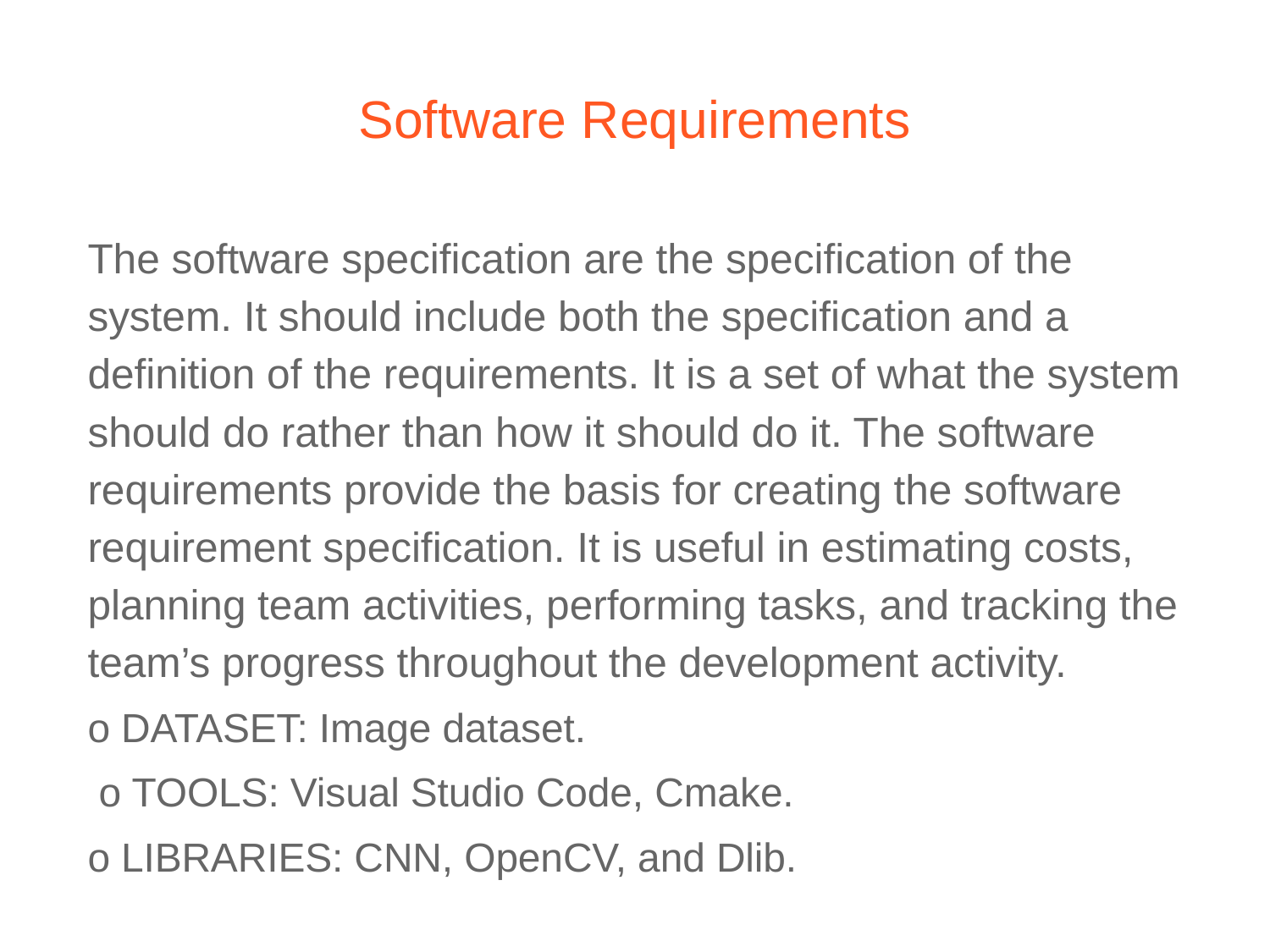

# Software Requirements
The software specification are the specification of the system. It should include both the specification and a definition of the requirements. It is a set of what the system should do rather than how it should do it. The software requirements provide the basis for creating the software requirement specification. It is useful in estimating costs, planning team activities, performing tasks, and tracking the team’s progress throughout the development activity.
o DATASET: Image dataset.
 o TOOLS: Visual Studio Code, Cmake.
o LIBRARIES: CNN, OpenCV, and Dlib.